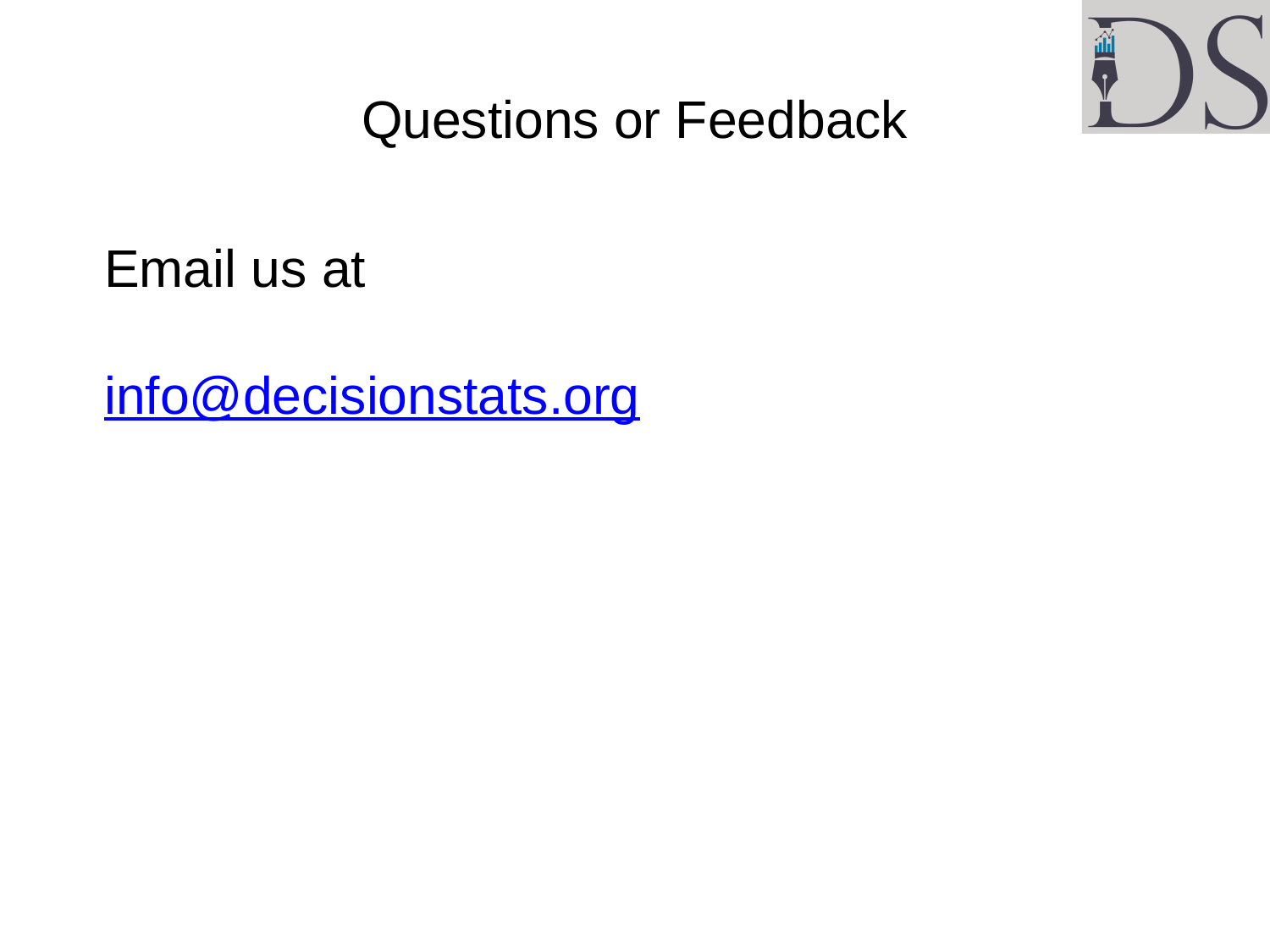

# Questions or Feedback
Email us at

info@decisionstats.org